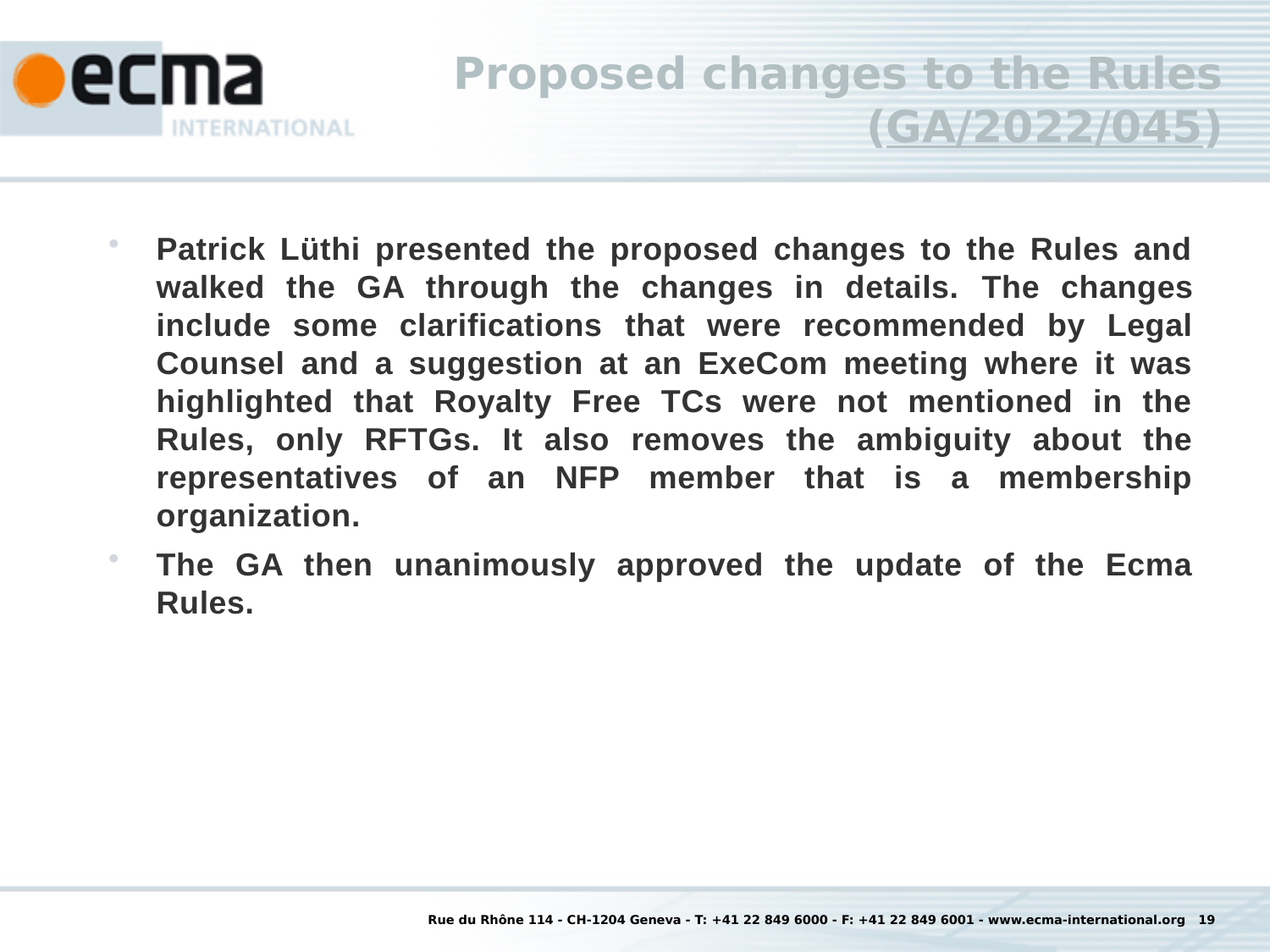

# Proposed changes to the Rules (GA/2022/045)
Patrick Lüthi presented the proposed changes to the Rules and walked the GA through the changes in details. The changes include some clarifications that were recommended by Legal Counsel and a suggestion at an ExeCom meeting where it was highlighted that Royalty Free TCs were not mentioned in the Rules, only RFTGs. It also removes the ambiguity about the representatives of an NFP member that is a membership organization.
The GA then unanimously approved the update of the Ecma Rules.

Rue du Rhône 114 - CH-1204 Geneva - T: +41 22 849 6000 - F: +41 22 849 6001 - www.ecma-international.org   19